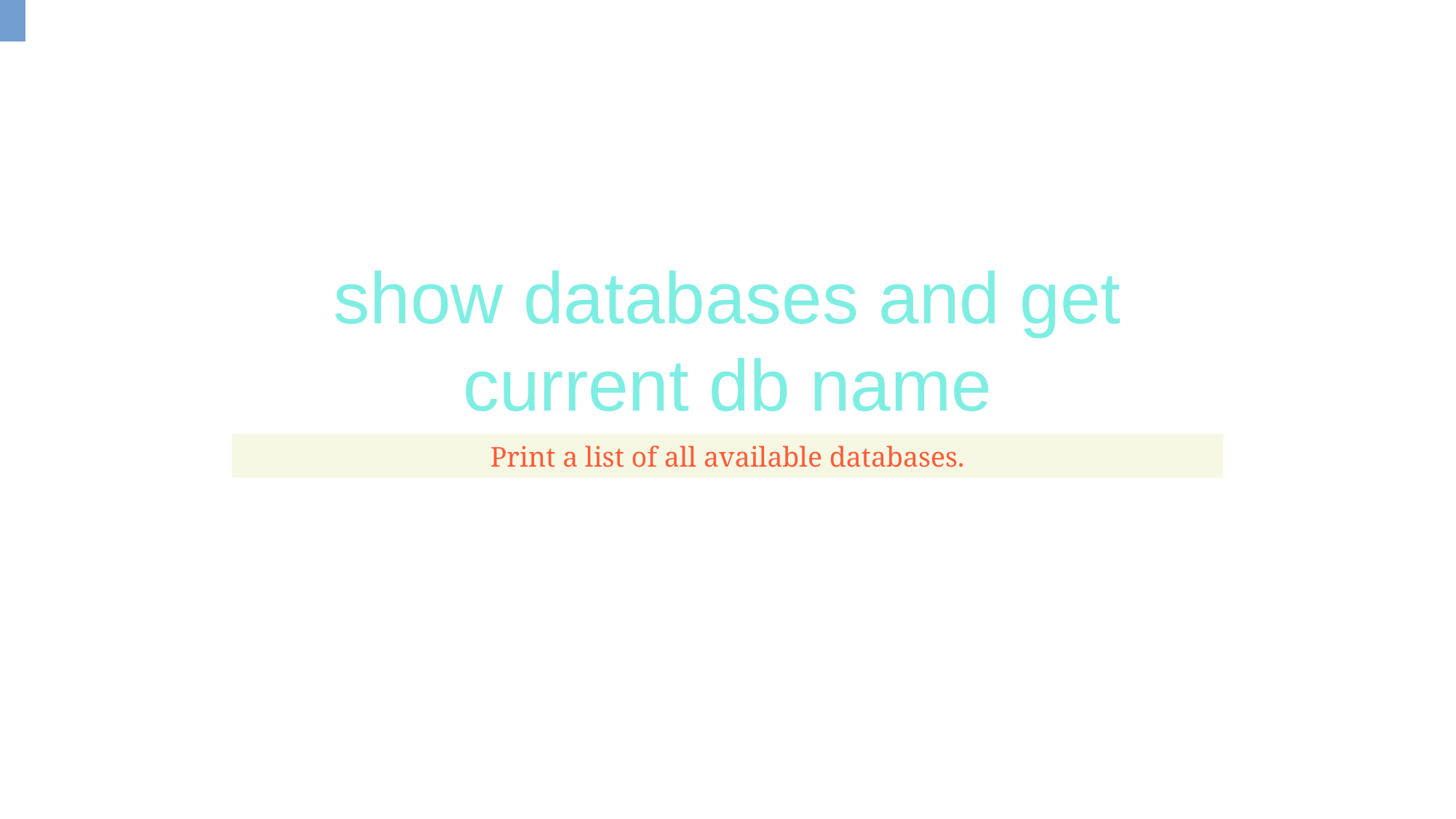

show databases and get current db name
Print a list of all available databases.